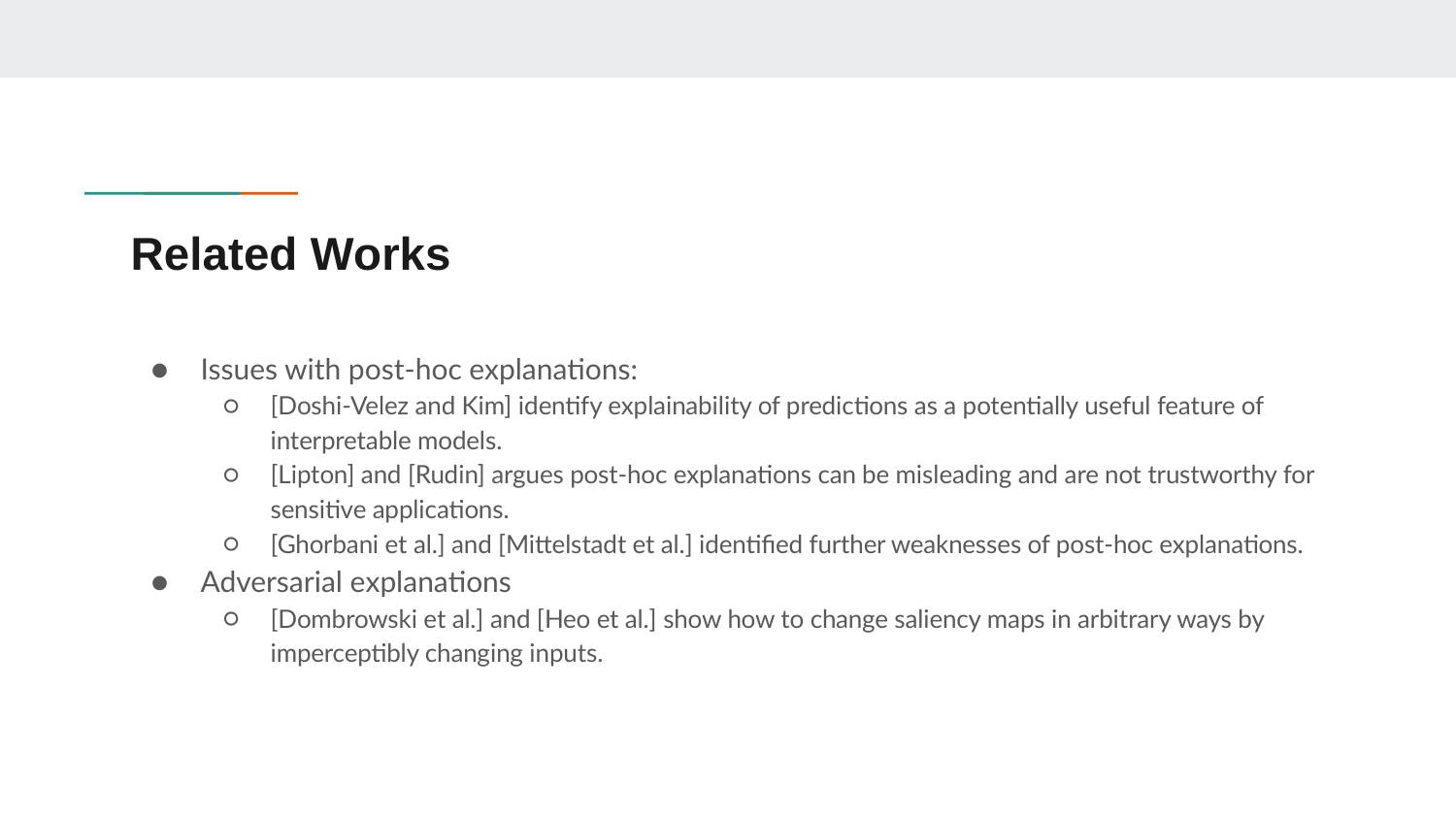

# Related Works
Issues with post-hoc explanations:
[Doshi-Velez and Kim] identify explainability of predictions as a potentially useful feature of interpretable models.
[Lipton] and [Rudin] argues post-hoc explanations can be misleading and are not trustworthy for sensitive applications.
[Ghorbani et al.] and [Mittelstadt et al.] identified further weaknesses of post-hoc explanations.
Adversarial explanations
[Dombrowski et al.] and [Heo et al.] show how to change saliency maps in arbitrary ways by imperceptibly changing inputs.